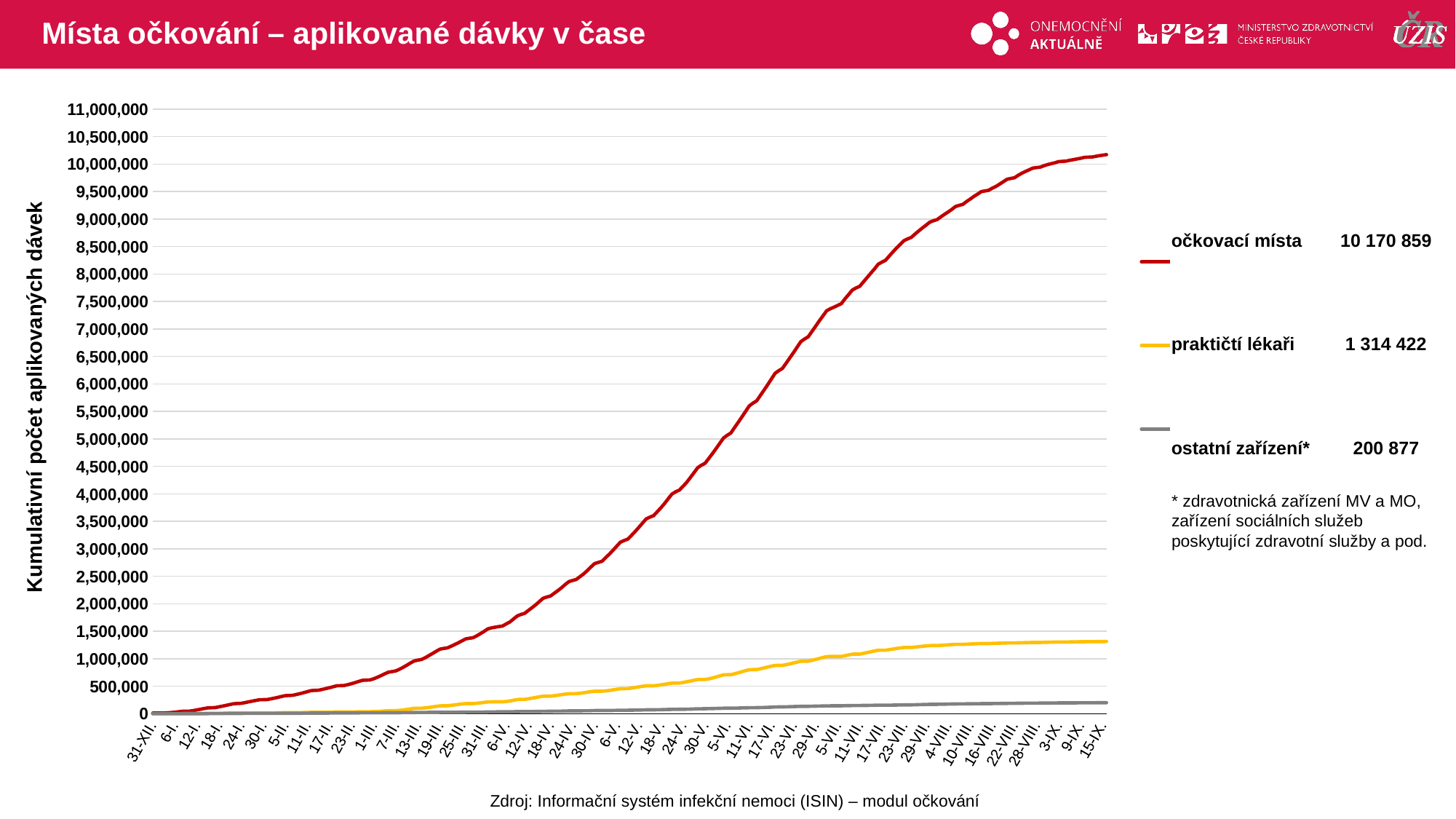

# Místa očkování – aplikované dávky v čase

### Chart

| Category | očkovací místa | praktičtí lékaři | ostatní zařízení |
|---|---|---|---|
| 31-XII. | 11634.0 | 10.0 | 184.0 |
| 1-I. | 11896.0 | 13.0 | 184.0 |
| 2-I. | 13053.0 | 15.0 | 298.0 |
| 3-I. | 13889.0 | 16.0 | 381.0 |
| 4-I. | 17433.0 | 20.0 | 424.0 |
| 5-I. | 21857.0 | 21.0 | 502.0 |
| 6-I. | 27620.0 | 55.0 | 546.0 |
| 7-I. | 35269.0 | 307.0 | 610.0 |
| 8-I. | 44205.0 | 1164.0 | 792.0 |
| 9-I. | 45975.0 | 1339.0 | 867.0 |
| 10-I. | 47698.0 | 1339.0 | 904.0 |
| 11-I. | 57086.0 | 1704.0 | 971.0 |
| 12-I. | 69507.0 | 2309.0 | 1350.0 |
| 13-I. | 81724.0 | 3077.0 | 1861.0 |
| 14-I. | 94756.0 | 4554.0 | 2547.0 |
| 15-I. | 106754.0 | 6064.0 | 3002.0 |
| 16-I. | 109341.0 | 6496.0 | 3363.0 |
| 17-I. | 112314.0 | 6766.0 | 3363.0 |
| 18-I. | 125225.0 | 7748.0 | 3763.0 |
| 19-I. | 139150.0 | 8660.0 | 4193.0 |
| 20-I. | 152628.0 | 10665.0 | 4985.0 |
| 21-I. | 167691.0 | 12132.0 | 5790.0 |
| 22-I. | 182164.0 | 13190.0 | 6128.0 |
| 23-I. | 186257.0 | 13262.0 | 6128.0 |
| 24-I. | 189221.0 | 13393.0 | 6147.0 |
| 25-I. | 201389.0 | 13656.0 | 6306.0 |
| 26-I. | 215323.0 | 13935.0 | 6580.0 |
| 27-I. | 228395.0 | 14162.0 | 6809.0 |
| 28-I. | 241131.0 | 14381.0 | 7030.0 |
| 29-I. | 254422.0 | 14959.0 | 7231.0 |
| 30-I. | 256047.0 | 15056.0 | 7327.0 |
| 31-I. | 257888.0 | 15058.0 | 7370.0 |
| 1-II. | 269253.0 | 15445.0 | 7502.0 |
| 2-II. | 282736.0 | 16060.0 | 7740.0 |
| 3-II. | 297412.0 | 16575.0 | 7928.0 |
| 4-II. | 313973.0 | 17623.0 | 8161.0 |
| 5-II. | 329015.0 | 18465.0 | 8364.0 |
| 6-II. | 332202.0 | 18466.0 | 8364.0 |
| 7-II. | 335371.0 | 18630.0 | 8365.0 |
| 8-II. | 349786.0 | 19438.0 | 8575.0 |
| 9-II. | 365510.0 | 20279.0 | 9000.0 |
| 10-II. | 382514.0 | 21277.0 | 9687.0 |
| 11-II. | 401799.0 | 23537.0 | 10602.0 |
| 12-II. | 420634.0 | 25368.0 | 11345.0 |
| 13-II. | 424658.0 | 25816.0 | 11438.0 |
| 14-II. | 427003.0 | 25837.0 | 11438.0 |
| 15-II. | 441832.0 | 26468.0 | 11693.0 |
| 16-II. | 457936.0 | 27556.0 | 12251.0 |
| 17-II. | 472953.0 | 29514.0 | 13225.0 |
| 18-II. | 490875.0 | 31017.0 | 14123.0 |
| 19-II. | 508512.0 | 32090.0 | 14564.0 |
| 20-II. | 511419.0 | 32327.0 | 14570.0 |
| 21-II. | 513491.0 | 32362.0 | 14586.0 |
| 22-II. | 528656.0 | 32898.0 | 14986.0 |
| 23-II. | 547361.0 | 33725.0 | 15315.0 |
| 24-II. | 566380.0 | 34214.0 | 15664.0 |
| 25-II. | 588157.0 | 35404.0 | 16179.0 |
| 26-II. | 608056.0 | 36580.0 | 16571.0 |
| 27-II. | 611351.0 | 36830.0 | 16581.0 |
| 28-II. | 614165.0 | 36902.0 | 16582.0 |
| 1-III. | 635028.0 | 38842.0 | 16701.0 |
| 2-III. | 662718.0 | 41480.0 | 17082.0 |
| 3-III. | 693110.0 | 45847.0 | 17603.0 |
| 4-III. | 725515.0 | 50662.0 | 18207.0 |
| 5-III. | 754842.0 | 54873.0 | 18818.0 |
| 6-III. | 766485.0 | 56170.0 | 18840.0 |
| 7-III. | 778245.0 | 56548.0 | 18936.0 |
| 8-III. | 807911.0 | 60964.0 | 19298.0 |
| 9-III. | 843230.0 | 67857.0 | 19636.0 |
| 10-III. | 881464.0 | 77082.0 | 20269.0 |
| 11-III. | 923223.0 | 87271.0 | 21368.0 |
| 12-III. | 959181.0 | 97437.0 | 22342.0 |
| 13-III. | 974902.0 | 99608.0 | 22775.0 |
| 14-III. | 987570.0 | 100018.0 | 22915.0 |
| 15-III. | 1017465.0 | 106495.0 | 23603.0 |
| 16-III. | 1057821.0 | 114787.0 | 24272.0 |
| 17-III. | 1096094.0 | 123768.0 | 24919.0 |
| 18-III. | 1135765.0 | 133556.0 | 25714.0 |
| 19-III. | 1174040.0 | 142563.0 | 26375.0 |
| 20-III. | 1188408.0 | 144901.0 | 26787.0 |
| 21-III. | 1196934.0 | 145245.0 | 26846.0 |
| 22-III. | 1226456.0 | 152526.0 | 26936.0 |
| 23-III. | 1257654.0 | 161069.0 | 27066.0 |
| 24-III. | 1290971.0 | 169788.0 | 27543.0 |
| 25-III. | 1326195.0 | 177853.0 | 28348.0 |
| 26-III. | 1361286.0 | 183867.0 | 29458.0 |
| 27-III. | 1373155.0 | 184942.0 | 29755.0 |
| 28-III. | 1382626.0 | 185070.0 | 29812.0 |
| 29-III. | 1417811.0 | 189494.0 | 29886.0 |
| 30-III. | 1456536.0 | 197319.0 | 30083.0 |
| 31-III. | 1497382.0 | 206011.0 | 30583.0 |
| 1-IV. | 1543908.0 | 215020.0 | 32554.0 |
| 2-IV. | 1560982.0 | 216500.0 | 33631.0 |
| 3-IV. | 1574268.0 | 216927.0 | 34407.0 |
| 4-IV. | 1585377.0 | 216938.0 | 34559.0 |
| 5-IV. | 1594796.0 | 217034.0 | 34564.0 |
| 6-IV. | 1634257.0 | 222248.0 | 35147.0 |
| 7-IV. | 1669562.0 | 231935.0 | 35630.0 |
| 8-IV. | 1723944.0 | 245169.0 | 37441.0 |
| 9-IV. | 1778765.0 | 258085.0 | 39081.0 |
| 10-IV. | 1806091.0 | 260917.0 | 39614.0 |
| 11-IV. | 1825300.0 | 261392.0 | 39675.0 |
| 12-IV. | 1877755.0 | 271540.0 | 40185.0 |
| 13-IV. | 1927998.0 | 283188.0 | 40399.0 |
| 14-IV. | 1981003.0 | 295583.0 | 41053.0 |
| 15-IV. | 2040447.0 | 308530.0 | 42030.0 |
| 16-IV. | 2099219.0 | 318705.0 | 43229.0 |
| 17-IV. | 2122995.0 | 319400.0 | 44392.0 |
| 18-IV. | 2140280.0 | 319586.0 | 44837.0 |
| 19-IV. | 2190201.0 | 327576.0 | 46244.0 |
| 20-IV. | 2237951.0 | 336870.0 | 47133.0 |
| 21-IV. | 2289885.0 | 346452.0 | 47567.0 |
| 22-IV. | 2349591.0 | 356757.0 | 49303.0 |
| 23-IV. | 2402165.0 | 364265.0 | 50892.0 |
| 24-IV. | 2423723.0 | 365004.0 | 51607.0 |
| 25-IV. | 2442069.0 | 365210.0 | 51680.0 |
| 26-IV. | 2491329.0 | 372200.0 | 51970.0 |
| 27-IV. | 2541959.0 | 381225.0 | 52481.0 |
| 28-IV. | 2602624.0 | 391257.0 | 52996.0 |
| 29-IV. | 2669028.0 | 402300.0 | 55263.0 |
| 30-IV. | 2730843.0 | 409266.0 | 57094.0 |
| 1-V. | 2752680.0 | 409765.0 | 57355.0 |
| 2-V. | 2773407.0 | 409913.0 | 57582.0 |
| 3-V. | 2838572.0 | 415417.0 | 58033.0 |
| 4-V. | 2903201.0 | 423572.0 | 58391.0 |
| 5-V. | 2972505.0 | 434163.0 | 58973.0 |
| 6-V. | 3047193.0 | 446329.0 | 61112.0 |
| 7-V. | 3120642.0 | 455868.0 | 63444.0 |
| 8-V. | 3150204.0 | 456668.0 | 64048.0 |
| 9-V. | 3175174.0 | 456971.0 | 64114.0 |
| 10-V. | 3243342.0 | 466140.0 | 64946.0 |
| 11-V. | 3314211.0 | 477485.0 | 65727.0 |
| 12-V. | 3389089.0 | 488561.0 | 67021.0 |
| 13-V. | 3467271.0 | 499551.0 | 69427.0 |
| 14-V. | 3543454.0 | 507854.0 | 70935.0 |
| 15-V. | 3576006.0 | 508684.0 | 71496.0 |
| 16-V. | 3602393.0 | 508877.0 | 71858.0 |
| 17-V. | 3672630.0 | 515811.0 | 72952.0 |
| 18-V. | 3745837.0 | 525298.0 | 74130.0 |
| 19-V. | 3825357.0 | 535291.0 | 75873.0 |
| 20-V. | 3912207.0 | 547055.0 | 77952.0 |
| 21-V. | 3995772.0 | 556800.0 | 79602.0 |
| 22-V. | 4037392.0 | 557981.0 | 80073.0 |
| 23-V. | 4067909.0 | 558203.0 | 80596.0 |
| 24-V. | 4136198.0 | 568263.0 | 81546.0 |
| 25-V. | 4207815.0 | 581246.0 | 82636.0 |
| 26-V. | 4295878.0 | 594829.0 | 84204.0 |
| 27-V. | 4384843.0 | 609573.0 | 86965.0 |
| 28-V. | 4476221.0 | 621797.0 | 89357.0 |
| 29-V. | 4520130.0 | 623044.0 | 90253.0 |
| 30-V. | 4555932.0 | 623286.0 | 90929.0 |
| 31-V. | 4643616.0 | 634517.0 | 93282.0 |
| 1-VI. | 4731335.0 | 650630.0 | 94505.0 |
| 2-VI. | 4825336.0 | 668941.0 | 96456.0 |
| 3-VI. | 4919395.0 | 688423.0 | 98423.0 |
| 4-VI. | 5015443.0 | 707325.0 | 100578.0 |
| 5-VI. | 5065819.0 | 709405.0 | 100889.0 |
| 6-VI. | 5106934.0 | 709884.0 | 101200.0 |
| 7-VI. | 5205417.0 | 726152.0 | 102530.0 |
| 8-VI. | 5301406.0 | 744870.0 | 103597.0 |
| 9-VI. | 5399558.0 | 764577.0 | 105577.0 |
| 10-VI. | 5500082.0 | 783818.0 | 107505.0 |
| 11-VI. | 5600311.0 | 800654.0 | 108962.0 |
| 12-VI. | 5650497.0 | 802394.0 | 109628.0 |
| 13-VI. | 5691861.0 | 802573.0 | 110371.0 |
| 14-VI. | 5789982.0 | 817329.0 | 112343.0 |
| 15-VI. | 5886838.0 | 833518.0 | 113949.0 |
| 16-VI. | 5986580.0 | 849702.0 | 116288.0 |
| 17-VI. | 6088241.0 | 864944.0 | 119495.0 |
| 18-VI. | 6192266.0 | 878044.0 | 123042.0 |
| 19-VI. | 6241424.0 | 879093.0 | 123738.0 |
| 20-VI. | 6281547.0 | 879388.0 | 124386.0 |
| 21-VI. | 6376699.0 | 892419.0 | 125688.0 |
| 22-VI. | 6472985.0 | 907741.0 | 127512.0 |
| 23-VI. | 6569926.0 | 923383.0 | 129861.0 |
| 24-VI. | 6669191.0 | 939579.0 | 132306.0 |
| 25-VI. | 6768826.0 | 953764.0 | 133776.0 |
| 26-VI. | 6817006.0 | 955542.0 | 134352.0 |
| 27-VI. | 6856699.0 | 955831.0 | 134872.0 |
| 28-VI. | 6952760.0 | 970719.0 | 136138.0 |
| 29-VI. | 7047766.0 | 988248.0 | 137751.0 |
| 30-VI. | 7145564.0 | 1005465.0 | 139692.0 |
| 1-VII. | 7237840.0 | 1023458.0 | 141461.0 |
| 2-VII. | 7330440.0 | 1040047.0 | 142941.0 |
| 3-VII. | 7367228.0 | 1041195.0 | 143493.0 |
| 4-VII. | 7395910.0 | 1041265.0 | 144012.0 |
| 5-VII. | 7428030.0 | 1041402.0 | 144380.0 |
| 6-VII. | 7460366.0 | 1041713.0 | 144650.0 |
| 7-VII. | 7548592.0 | 1055449.0 | 146305.0 |
| 8-VII. | 7627905.0 | 1070325.0 | 147543.0 |
| 9-VII. | 7709170.0 | 1083560.0 | 148611.0 |
| 10-VII. | 7745996.0 | 1084080.0 | 149115.0 |
| 11-VII. | 7776260.0 | 1084597.0 | 149645.0 |
| 12-VII. | 7856575.0 | 1098494.0 | 150623.0 |
| 13-VII. | 7935204.0 | 1113272.0 | 151308.0 |
| 14-VII. | 8015144.0 | 1127542.0 | 152824.0 |
| 15-VII. | 8092149.0 | 1142143.0 | 153944.0 |
| 16-VII. | 8176353.0 | 1155001.0 | 154887.0 |
| 17-VII. | 8215512.0 | 1155286.0 | 155060.0 |
| 18-VII. | 8248798.0 | 1155655.0 | 155240.0 |
| 19-VII. | 8326681.0 | 1165506.0 | 156262.0 |
| 20-VII. | 8401095.0 | 1176643.0 | 157082.0 |
| 21-VII. | 8473024.0 | 1187307.0 | 158376.0 |
| 22-VII. | 8540000.0 | 1197038.0 | 159410.0 |
| 23-VII. | 8605617.0 | 1204929.0 | 160556.0 |
| 24-VII. | 8638569.0 | 1205192.0 | 161023.0 |
| 25-VII. | 8665579.0 | 1205265.0 | 161370.0 |
| 26-VII. | 8726407.0 | 1211808.0 | 163286.0 |
| 27-VII. | 8782753.0 | 1219510.0 | 165084.0 |
| 28-VII. | 8836553.0 | 1226766.0 | 167290.0 |
| 29-VII. | 8887886.0 | 1233816.0 | 168619.0 |
| 30-VII. | 8942475.0 | 1239328.0 | 170844.0 |
| 31-VII. | 8968649.0 | 1239544.0 | 171269.0 |
| 1-VIII. | 8989647.0 | 1239621.0 | 171678.0 |
| 2-VIII. | 9038499.0 | 1243687.0 | 172324.0 |
| 3-VIII. | 9084570.0 | 1248544.0 | 173753.0 |
| 4-VIII. | 9127986.0 | 1252996.0 | 175538.0 |
| 5-VIII. | 9175041.0 | 1257780.0 | 176859.0 |
| 6-VIII. | 9226678.0 | 1261624.0 | 178086.0 |
| 7-VIII. | 9248337.0 | 1261794.0 | 178461.0 |
| 8-VIII. | 9266545.0 | 1261835.0 | 179021.0 |
| 9-VIII. | 9318014.0 | 1264543.0 | 180032.0 |
| 10-VIII. | 9363154.0 | 1267786.0 | 180636.0 |
| 11-VIII. | 9411026.0 | 1270832.0 | 181784.0 |
| 12-VIII. | 9452855.0 | 1274049.0 | 182529.0 |
| 13-VIII. | 9498007.0 | 1276740.0 | 183329.0 |
| 14-VIII. | 9510339.0 | 1276823.0 | 183830.0 |
| 15-VIII. | 9522293.0 | 1276858.0 | 184125.0 |
| 16-VIII. | 9561516.0 | 1278775.0 | 184813.0 |
| 17-VIII. | 9593204.0 | 1281063.0 | 185353.0 |
| 18-VIII. | 9635782.0 | 1283318.0 | 186427.0 |
| 19-VIII. | 9677910.0 | 1285649.0 | 187339.0 |
| 20-VIII. | 9723399.0 | 1287811.0 | 188430.0 |
| 21-VIII. | 9737336.0 | 1287954.0 | 188852.0 |
| 22-VIII. | 9750209.0 | 1287969.0 | 189382.0 |
| 23-VIII. | 9794361.0 | 1289799.0 | 190424.0 |
| 24-VIII. | 9832433.0 | 1291447.0 | 191367.0 |
| 25-VIII. | 9864768.0 | 1293183.0 | 191999.0 |
| 26-VIII. | 9895031.0 | 1294872.0 | 192458.0 |
| 27-VIII. | 9926383.0 | 1296726.0 | 192935.0 |
| 28-VIII. | 9935037.0 | 1296746.0 | 193154.0 |
| 29-VIII. | 9942870.0 | 1296796.0 | 193300.0 |
| 30-VIII. | 9968724.0 | 1298680.0 | 193838.0 |
| 31-VIII. | 9990356.0 | 1300322.0 | 194215.0 |
| 1-IX. | 10006747.0 | 1301610.0 | 194777.0 |
| 2-IX. | 10023107.0 | 1303288.0 | 195645.0 |
| 3-IX. | 10043678.0 | 1304912.0 | 196352.0 |
| 4-IX. | 10048388.0 | 1304972.0 | 196413.0 |
| 5-IX. | 10052346.0 | 1305009.0 | 196557.0 |
| 6-IX. | 10067722.0 | 1305963.0 | 197141.0 |
| 7-IX. | 10079728.0 | 1307150.0 | 197687.0 |
| 8-IX. | 10092221.0 | 1308179.0 | 198198.0 |
| 9-IX. | 10105340.0 | 1309480.0 | 198587.0 |
| 10-IX. | 10121741.0 | 1310622.0 | 199013.0 |
| 11-IX. | 10125096.0 | 1310699.0 | 199096.0 |
| 12-IX. | 10127130.0 | 1310735.0 | 199175.0 |
| 13-IX. | 10139527.0 | 1311583.0 | 199763.0 |
| 14-IX. | 10150779.0 | 1312535.0 | 200153.0 |
| 15-IX. | 10161273.0 | 1313496.0 | 200626.0 |
| 16-IX. | 10170859.0 | 1314422.0 | 200877.0 |
| očkovací místa | 10 170 859 |
| --- | --- |
| praktičtí lékaři | 1 314 422 |
| ostatní zařízení\* | 200 877 |
Kumulativní počet aplikovaných dávek
* zdravotnická zařízení MV a MO, zařízení sociálních služeb poskytující zdravotní služby a pod.
Zdroj: Informační systém infekční nemoci (ISIN) – modul očkování